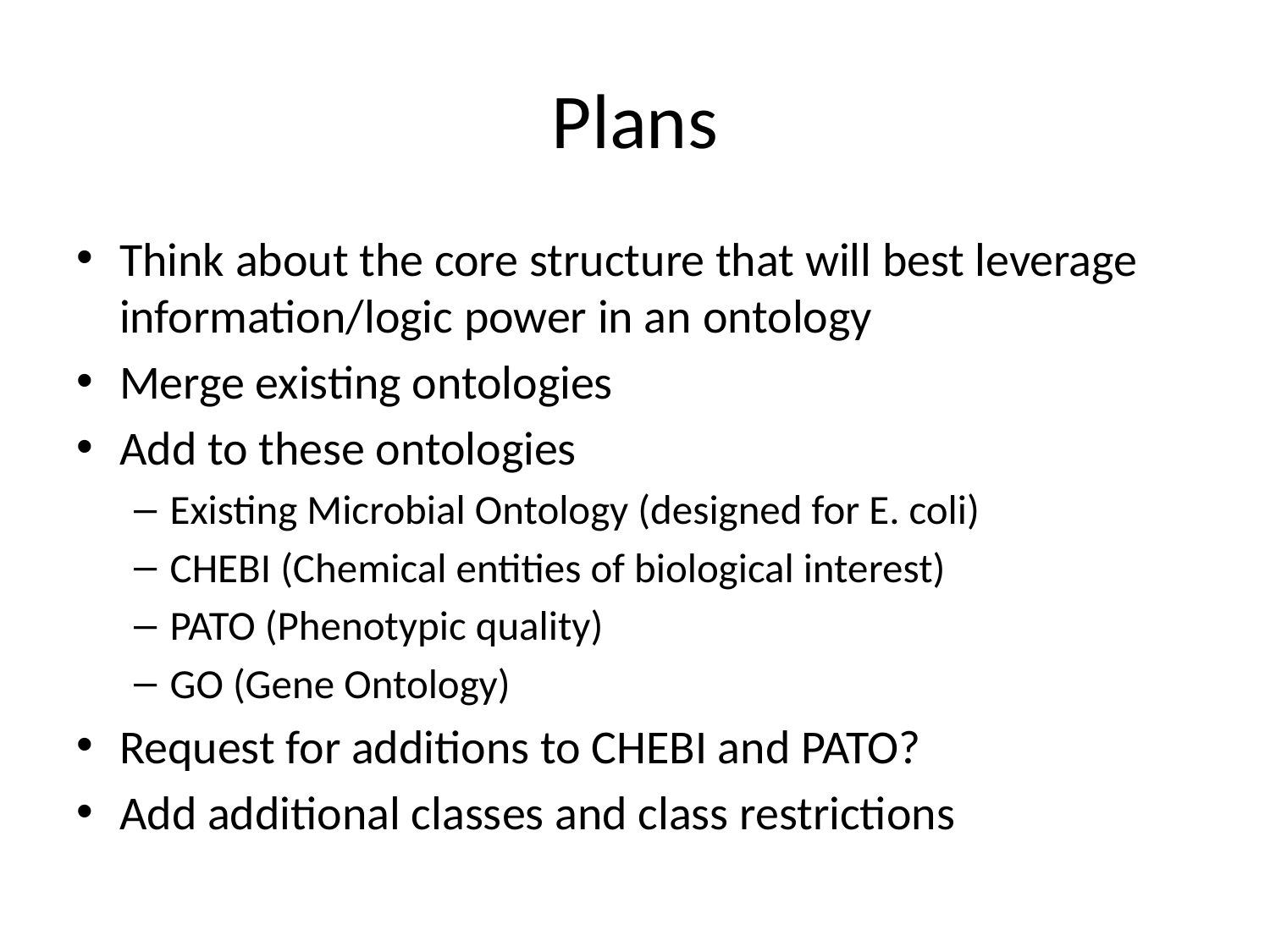

# Plans
Think about the core structure that will best leverage information/logic power in an ontology
Merge existing ontologies
Add to these ontologies
Existing Microbial Ontology (designed for E. coli)
CHEBI (Chemical entities of biological interest)
PATO (Phenotypic quality)
GO (Gene Ontology)
Request for additions to CHEBI and PATO?
Add additional classes and class restrictions